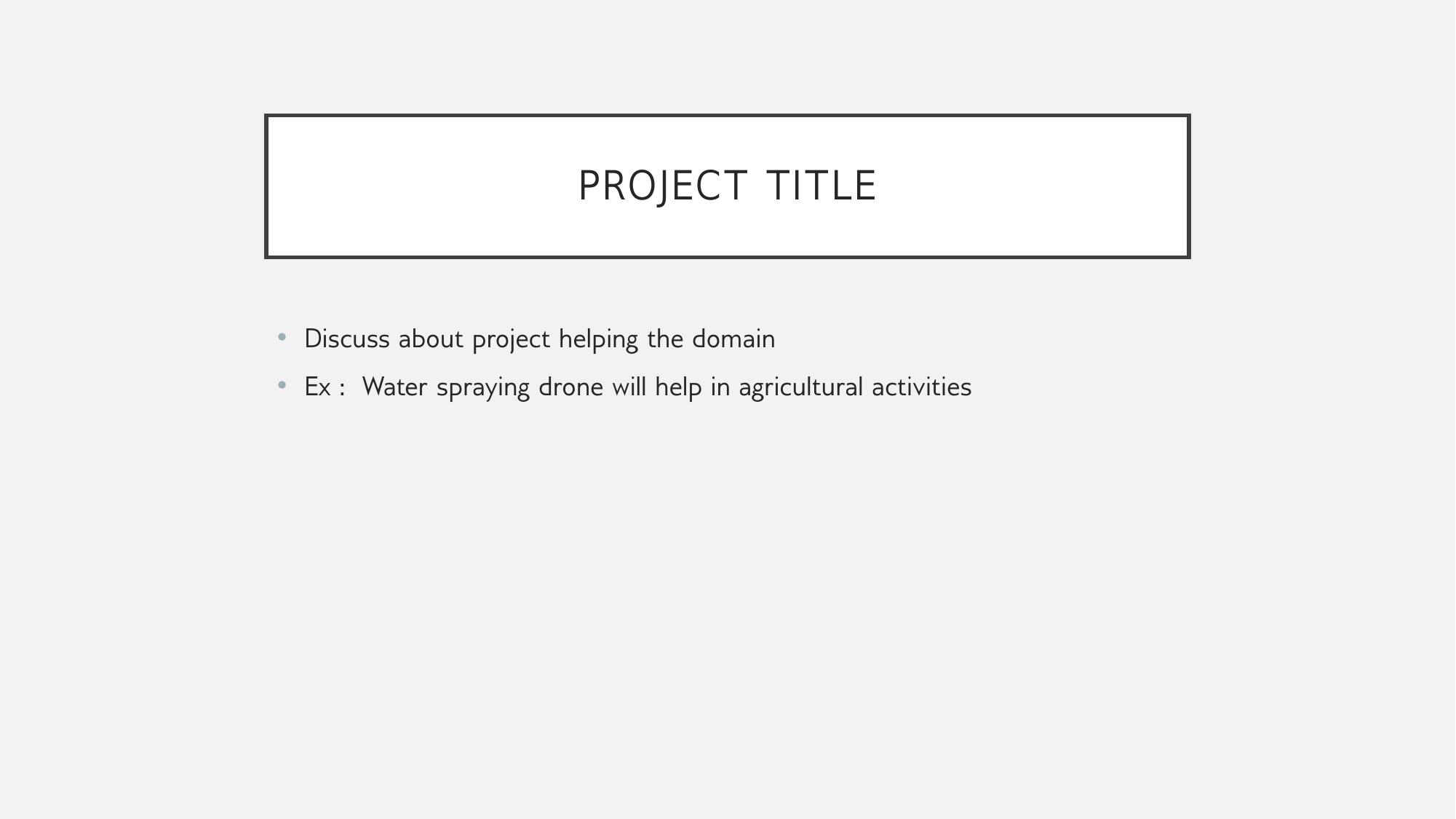

# Project Title
Discuss about project helping the domain
Ex :  Water spraying drone will help in agricultural activities